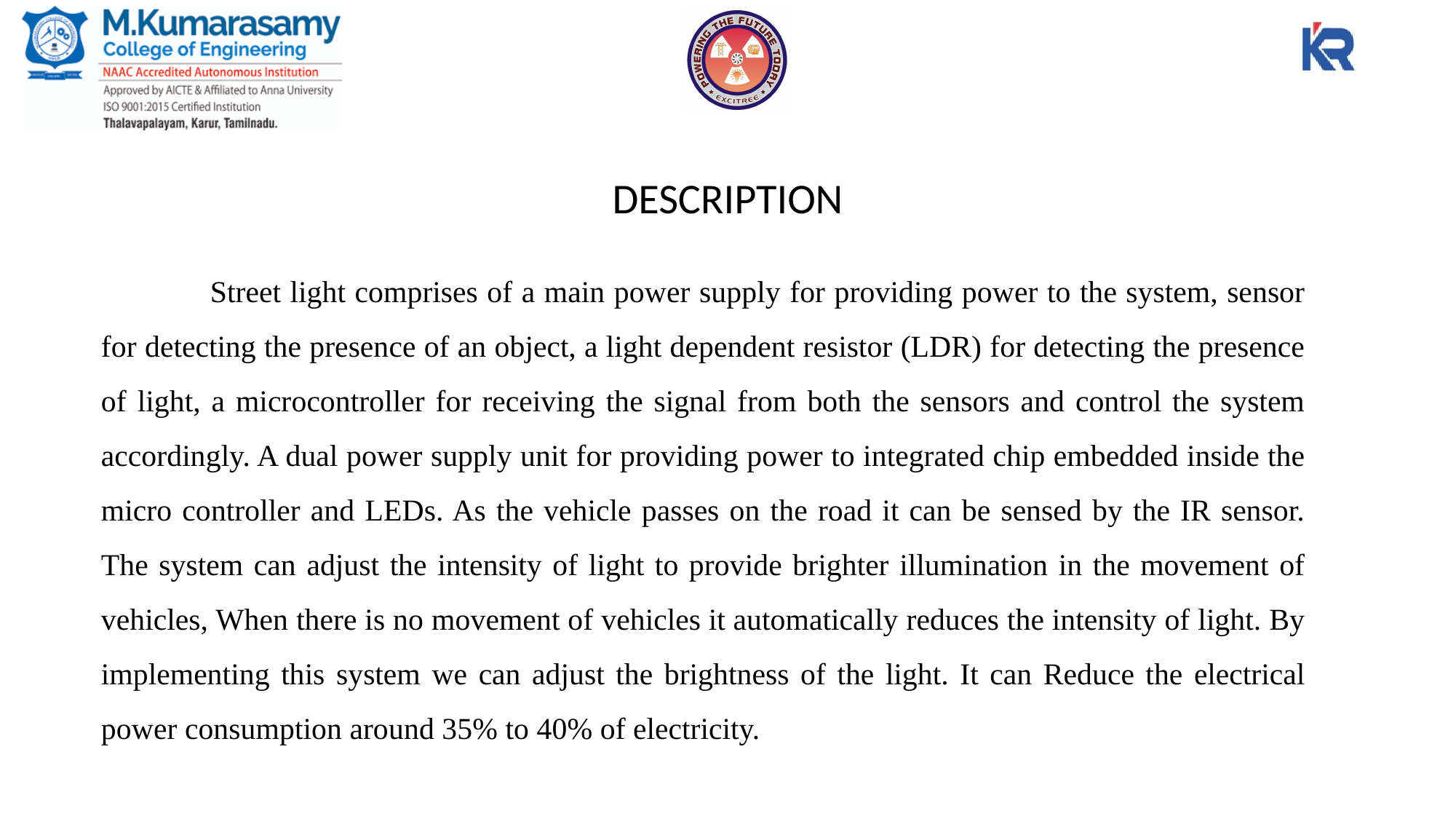

# DESCRIPTION
	Street light comprises of a main power supply for providing power to the system, sensor for detecting the presence of an object, a light dependent resistor (LDR) for detecting the presence of light, a microcontroller for receiving the signal from both the sensors and control the system accordingly. A dual power supply unit for providing power to integrated chip embedded inside the micro controller and LEDs. As the vehicle passes on the road it can be sensed by the IR sensor. The system can adjust the intensity of light to provide brighter illumination in the movement of vehicles, When there is no movement of vehicles it automatically reduces the intensity of light. By implementing this system we can adjust the brightness of the light. It can Reduce the electrical power consumption around 35% to 40% of electricity.